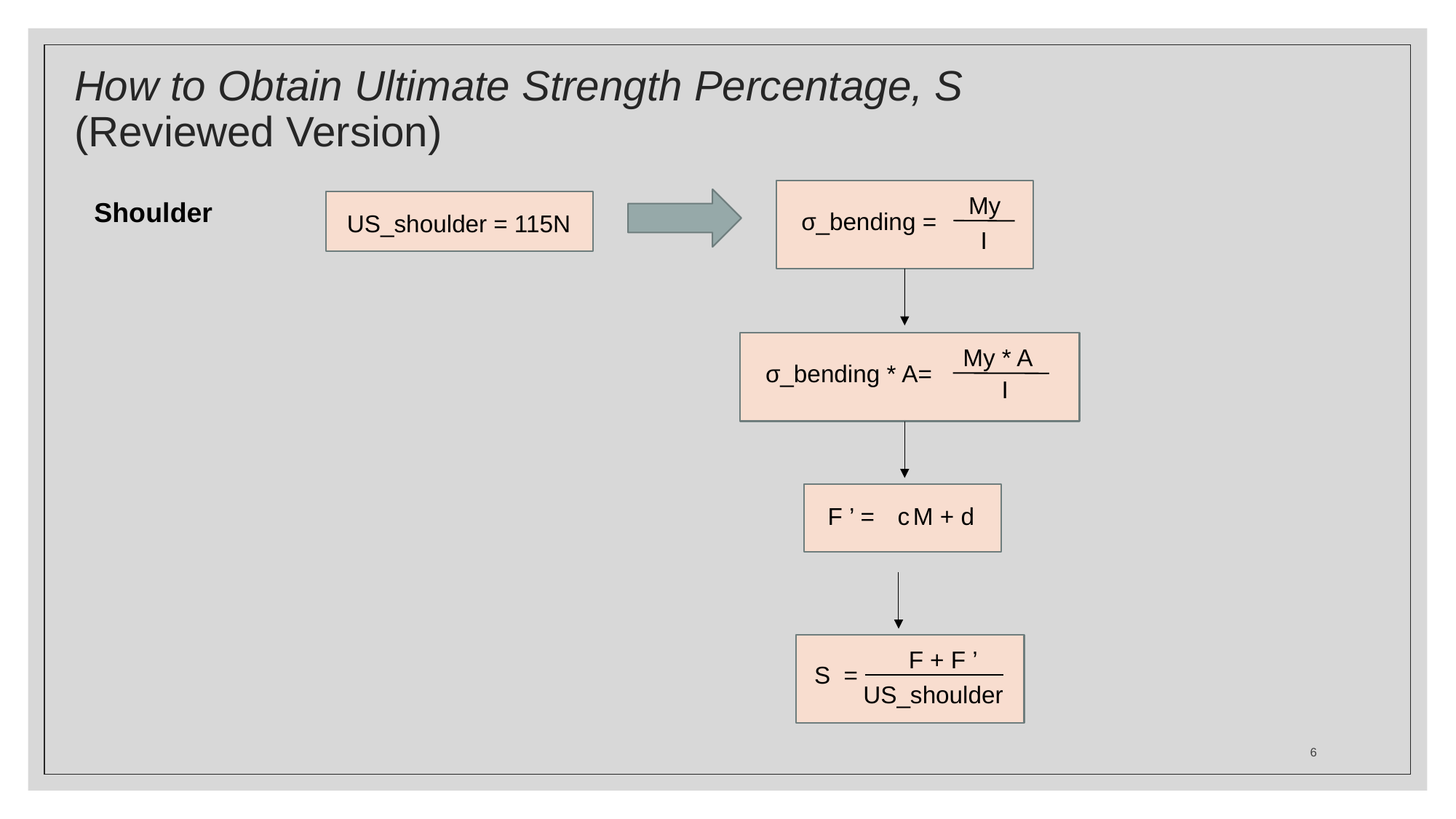

# How to Obtain Ultimate Strength Percentage, S (Reviewed Version)

My

Shoulder

σ_bending =
US_shoulder = 115N
I

My * A
σ_bending * A=
I

c
F ’ =
M + d

F + F ’
S  =
US_shoulder
6